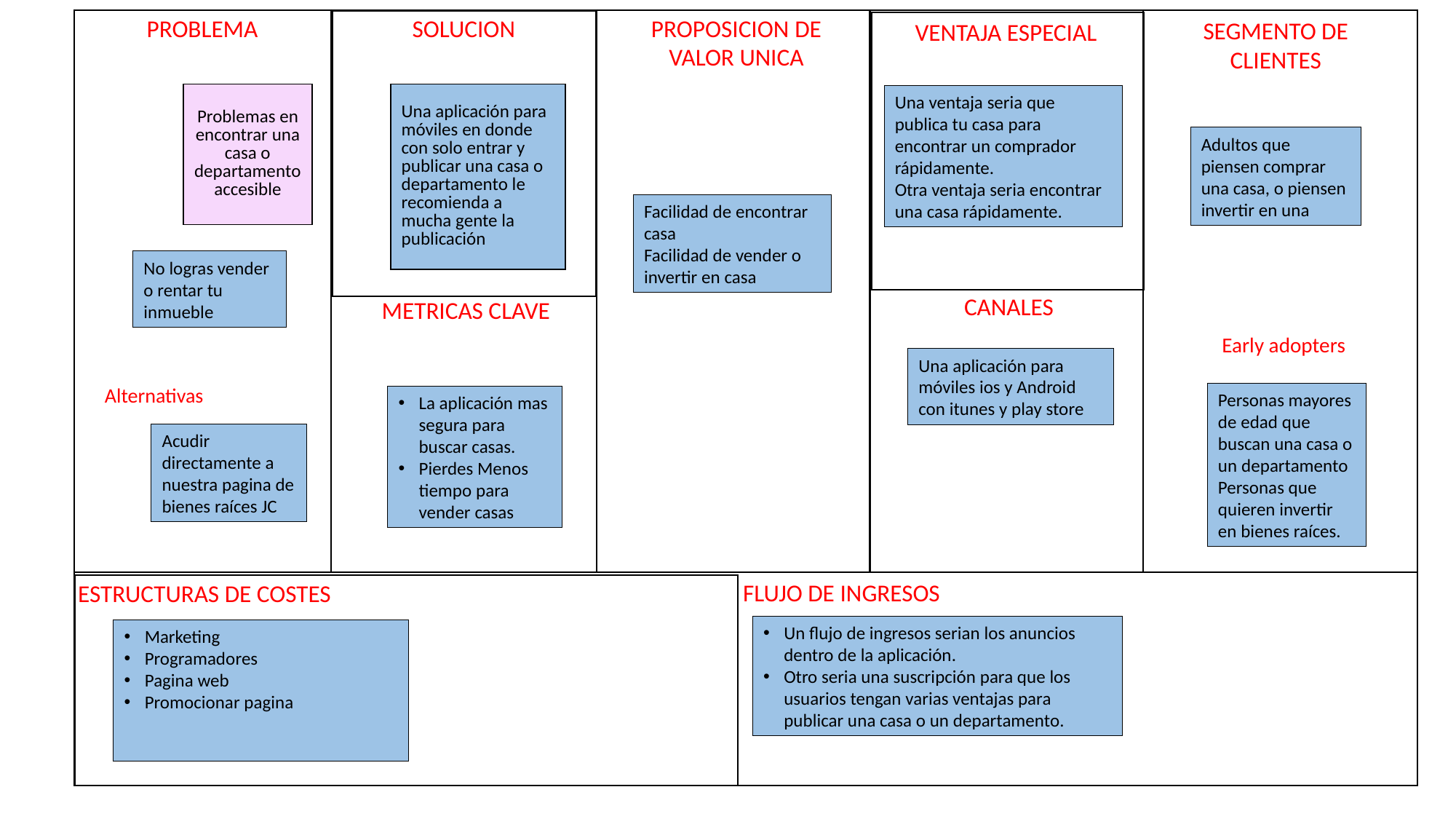

SOLUCION
PROPOSICION DE VALOR UNICA
PROBLEMA
|  |
| --- |
SEGMENTO DE CLIENTES
|  |
| --- |
|  |
| --- |
|  |
| --- |
|  |
| --- |
|  |
| --- |
VENTAJA ESPECIAL
|  |
| --- |
|  |
| --- |
| Problemas en encontrar una casa o departamento accesible |
| --- |
| Una aplicación para móviles en donde con solo entrar y publicar una casa o departamento le recomienda a mucha gente la publicación |
| --- |
Una ventaja seria que publica tu casa para encontrar un comprador rápidamente.
Otra ventaja seria encontrar una casa rápidamente.
Adultos que piensen comprar una casa, o piensen invertir en una
Facilidad de encontrar casa
Facilidad de vender o invertir en casa
No logras vender o rentar tu inmueble
CANALES
METRICAS CLAVE
Early adopters
Una aplicación para móviles ios y Android con itunes y play store
Alternativas
Personas mayores de edad que buscan una casa o un departamento
Personas que quieren invertir en bienes raíces.
La aplicación mas segura para buscar casas.
Pierdes Menos tiempo para vender casas
Acudir directamente a nuestra pagina de bienes raíces JC
FLUJO DE INGRESOS
ESTRUCTURAS DE COSTES
|  |
| --- |
Un flujo de ingresos serian los anuncios dentro de la aplicación.
Otro seria una suscripción para que los usuarios tengan varias ventajas para publicar una casa o un departamento.
Marketing
Programadores
Pagina web
Promocionar pagina